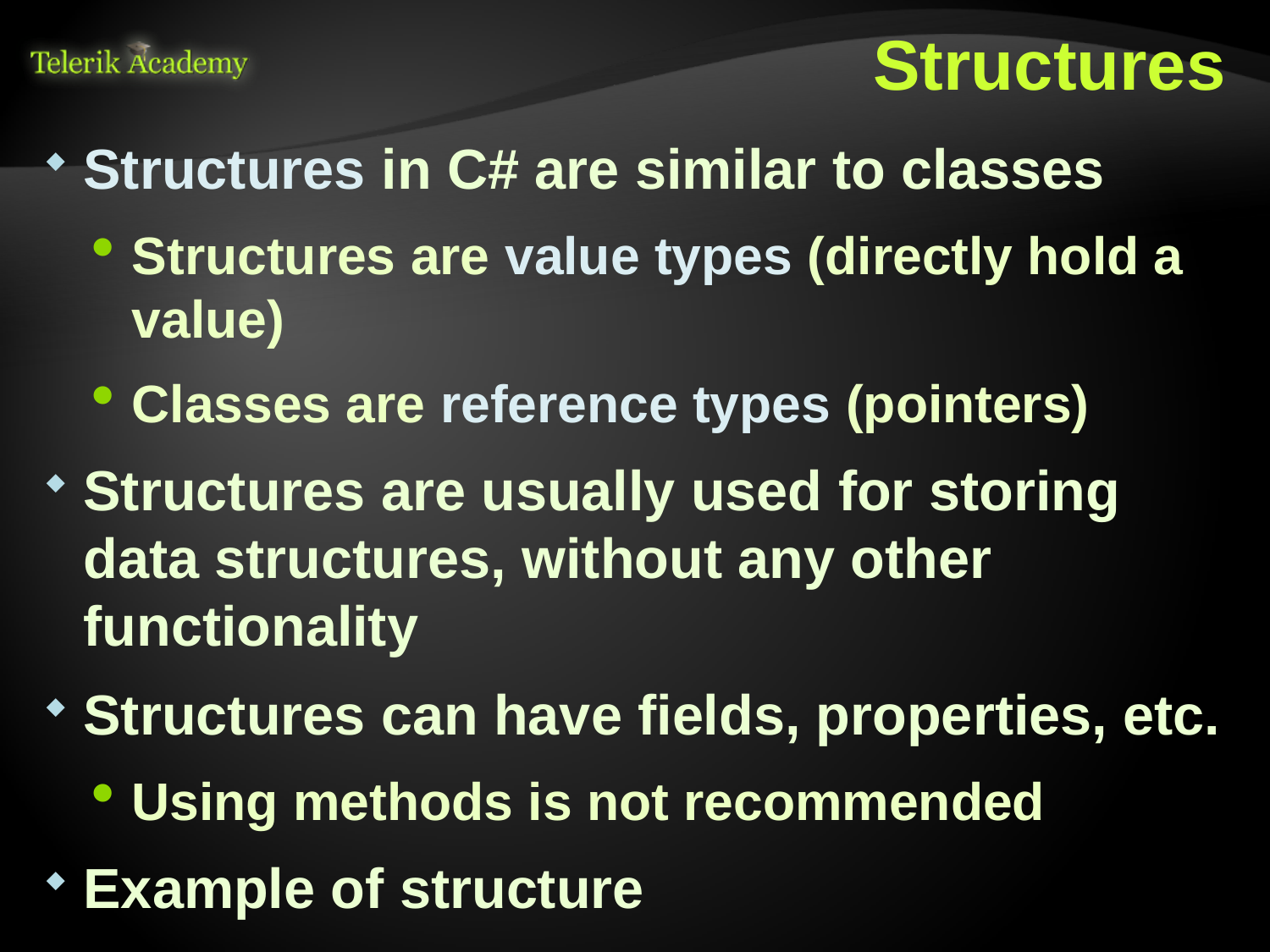

# Structures
Structures in C# are similar to classes
Structures are value types (directly hold a value)
Classes are reference types (pointers)
Structures are usually used for storing data structures, without any other functionality
Structures can have fields, properties, etc.
Using methods is not recommended
Example of structure
System.DateTime – represents a date and time